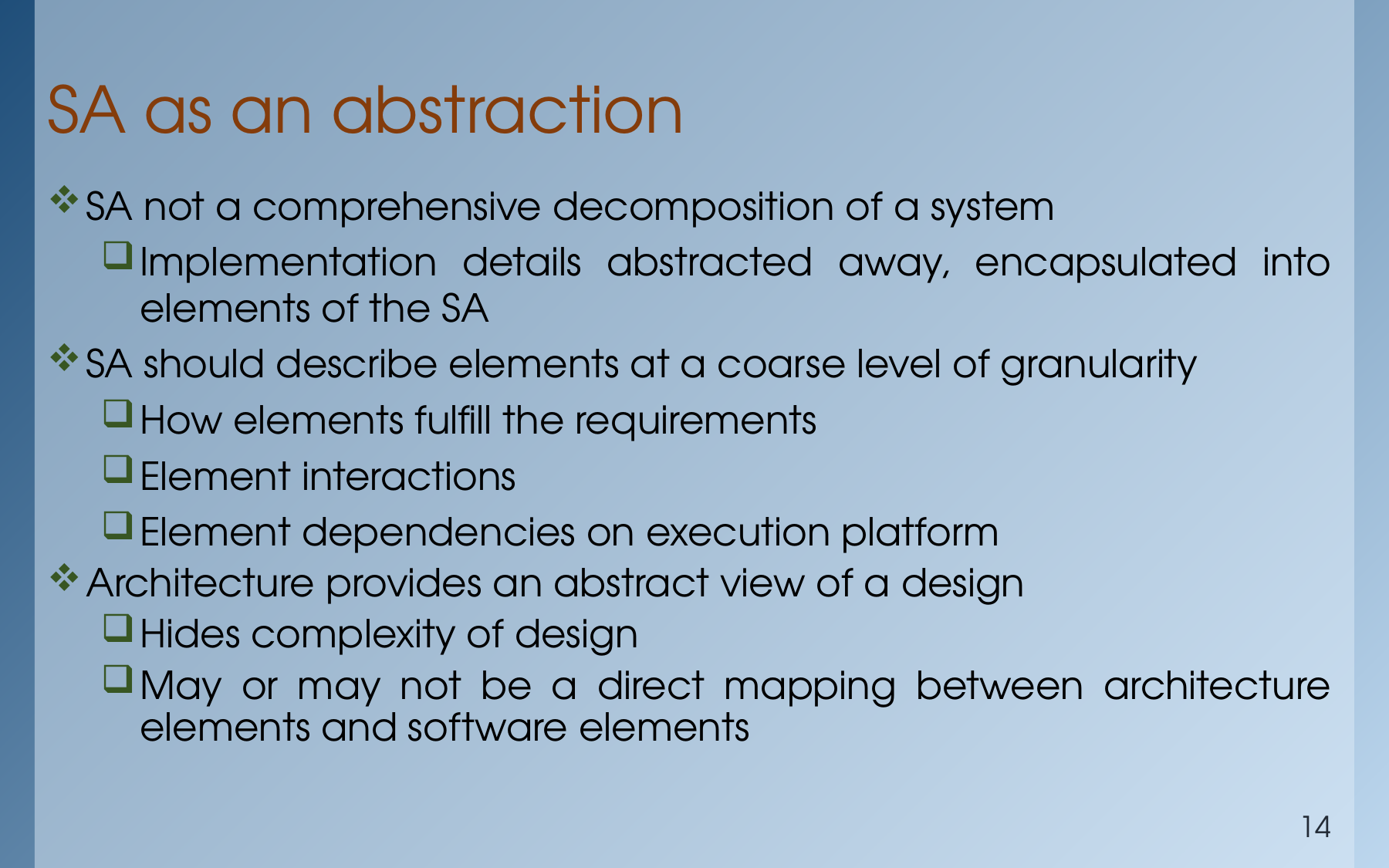

# SA as an abstraction
SA not a comprehensive decomposition of a system
Implementation details abstracted away, encapsulated into elements of the SA
SA should describe elements at a coarse level of granularity
How elements fulfill the requirements
Element interactions
Element dependencies on execution platform
Architecture provides an abstract view of a design
Hides complexity of design
May or may not be a direct mapping between architecture elements and software elements

14